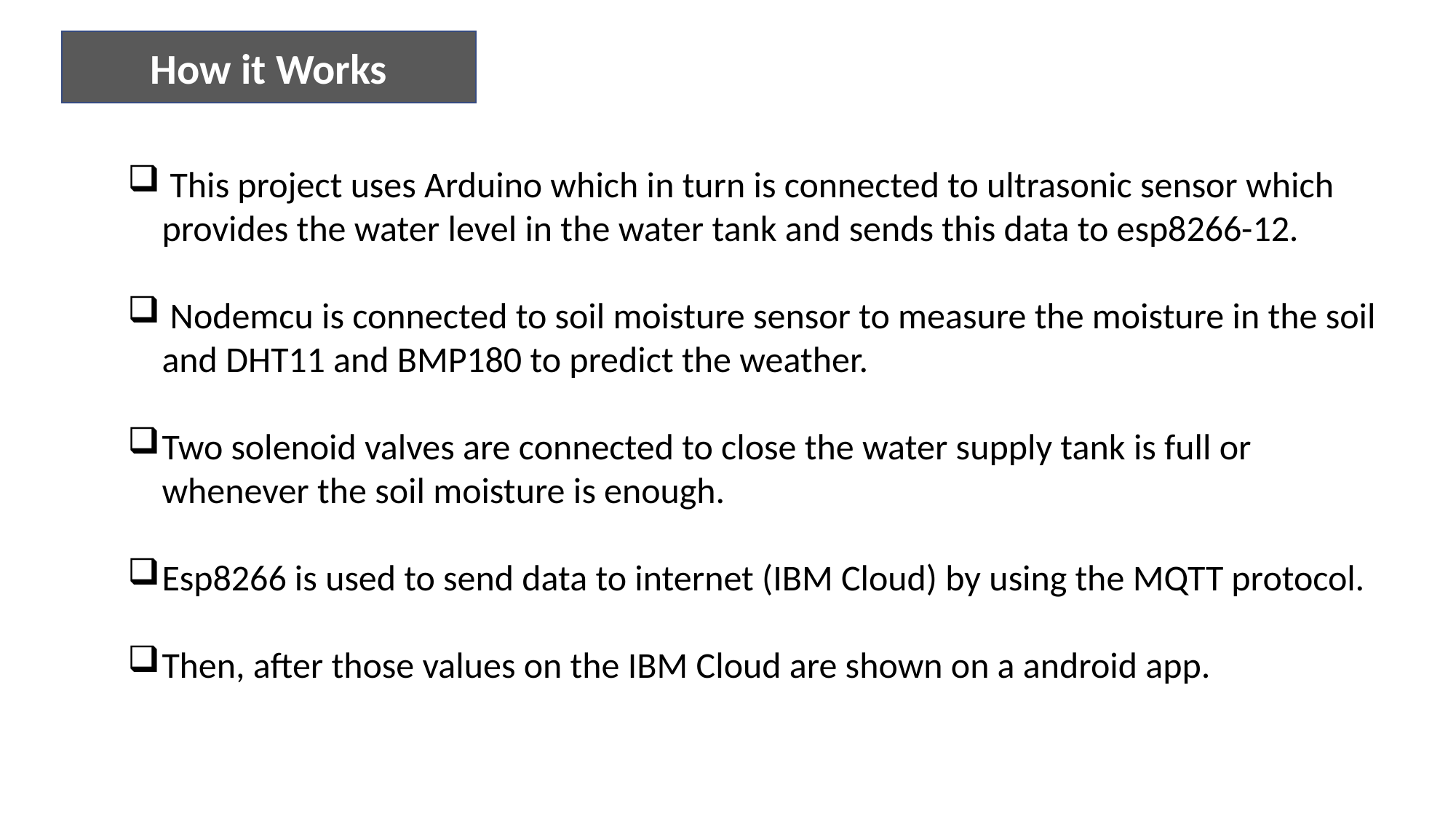

How it Works
 This project uses Arduino which in turn is connected to ultrasonic sensor which provides the water level in the water tank and sends this data to esp8266-12.

 Nodemcu is connected to soil moisture sensor to measure the moisture in the soil and DHT11 and BMP180 to predict the weather.

Two solenoid valves are connected to close the water supply tank is full or whenever the soil moisture is enough.

Esp8266 is used to send data to internet (IBM Cloud) by using the MQTT protocol.

Then, after those values on the IBM Cloud are shown on a android app.